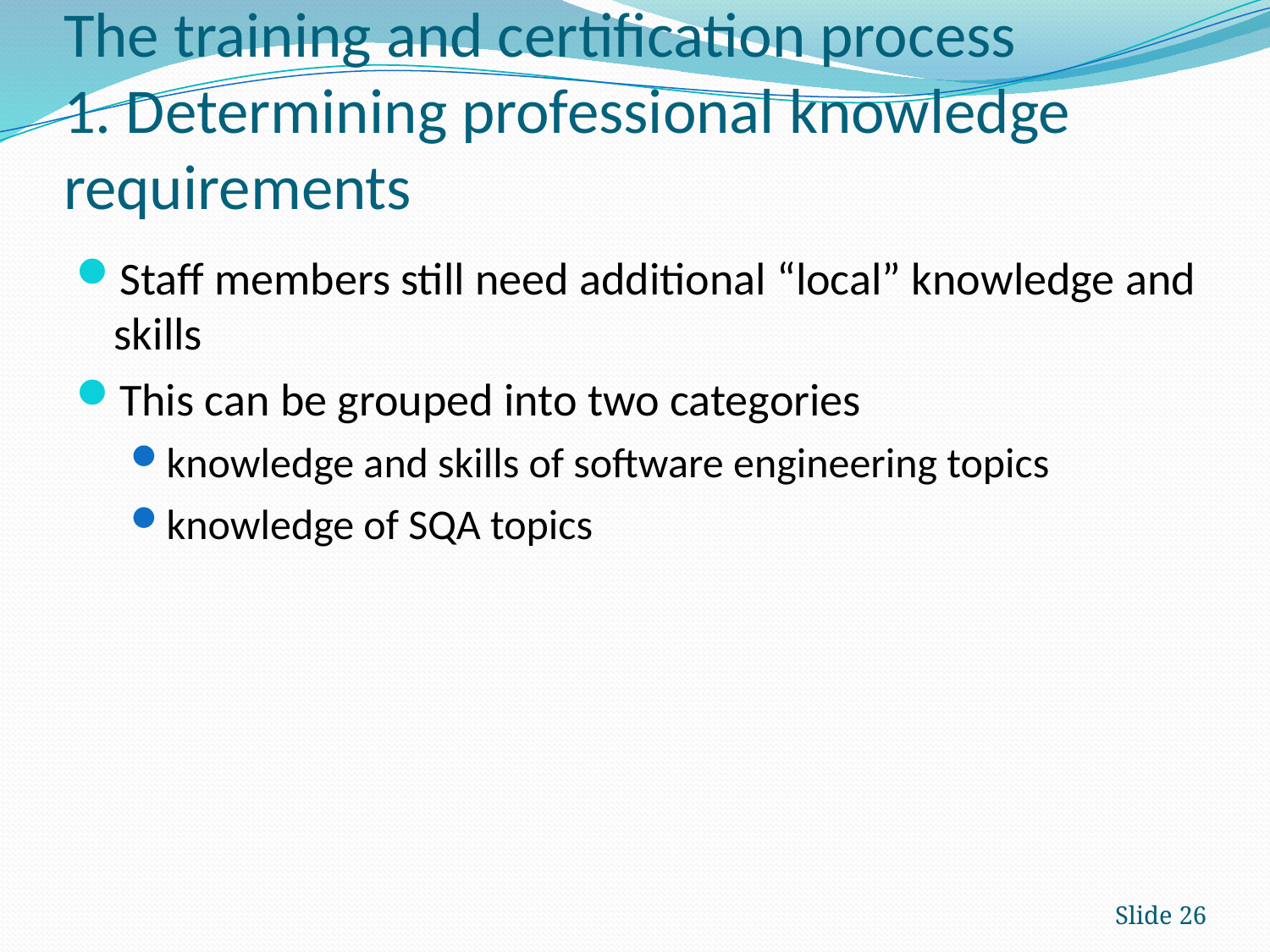

# The training and certification process 1. Determining professional knowledge requirements
Staff members still need additional “local” knowledge and skills
This can be grouped into two categories
knowledge and skills of software engineering topics
knowledge of SQA topics
Slide 26